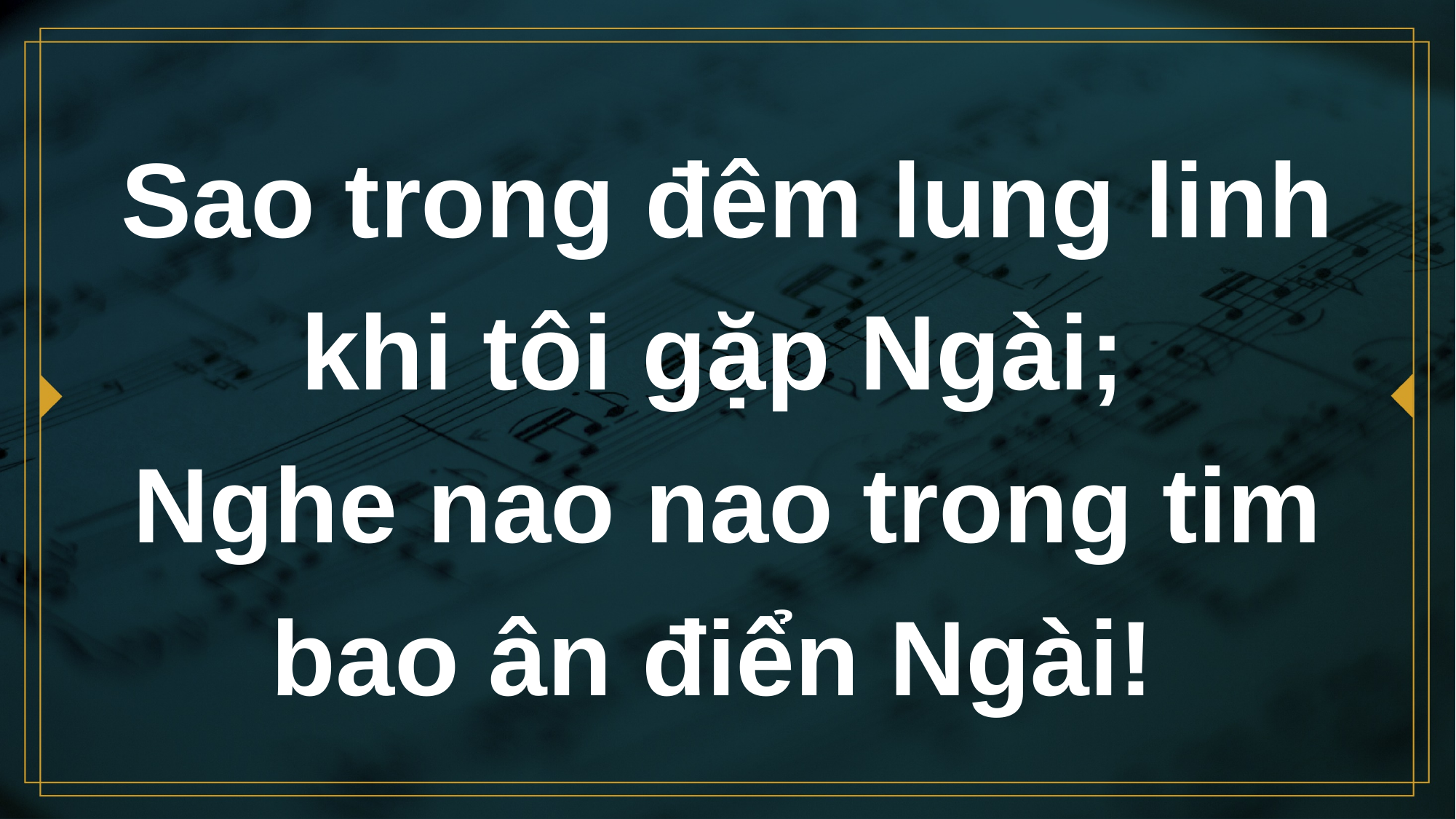

# Sao trong đêm lung linh khi tôi gặp Ngài; Nghe nao nao trong tim bao ân điển Ngài!